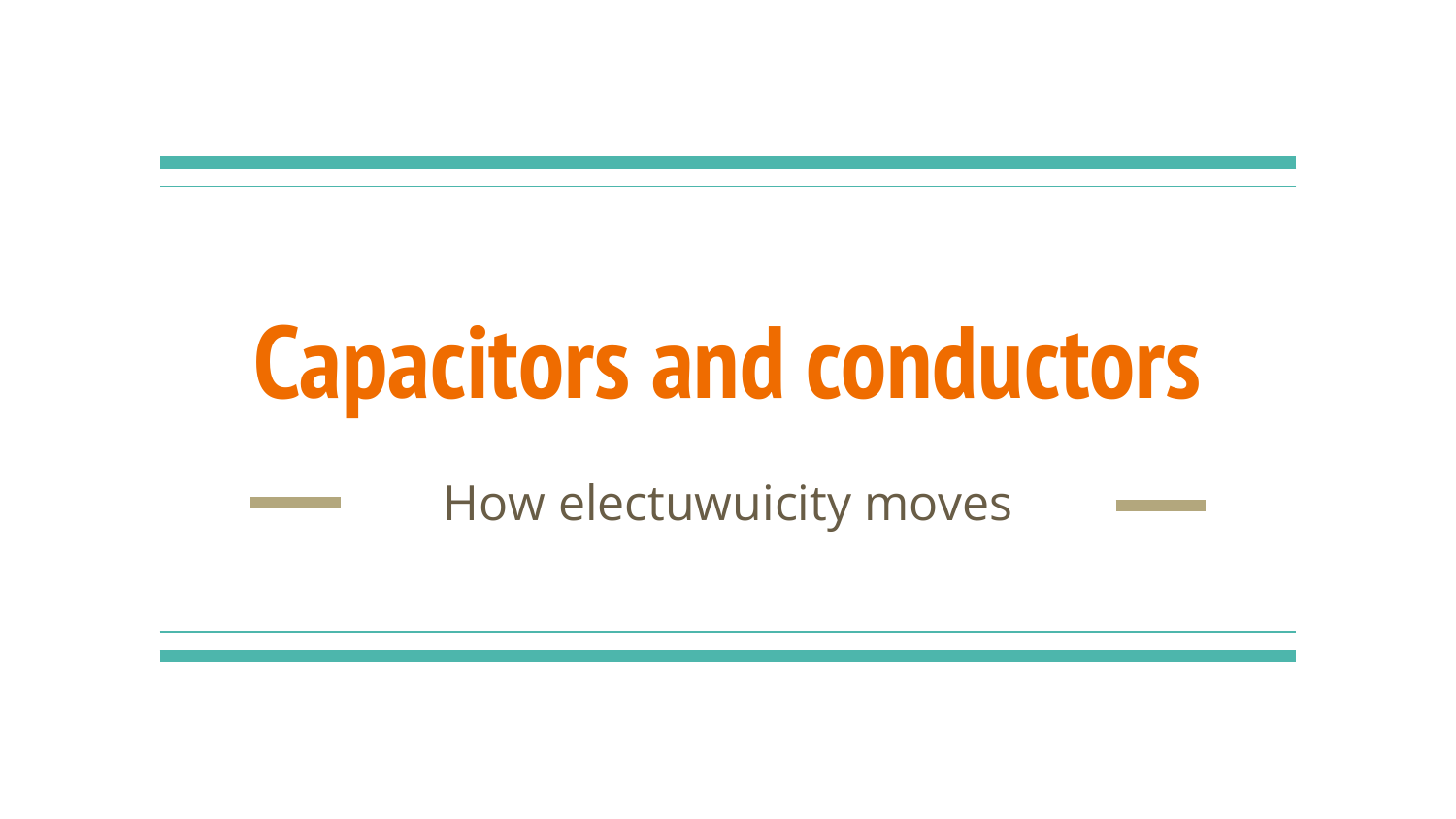

# Capacitors and conductors
How electuwuicity moves